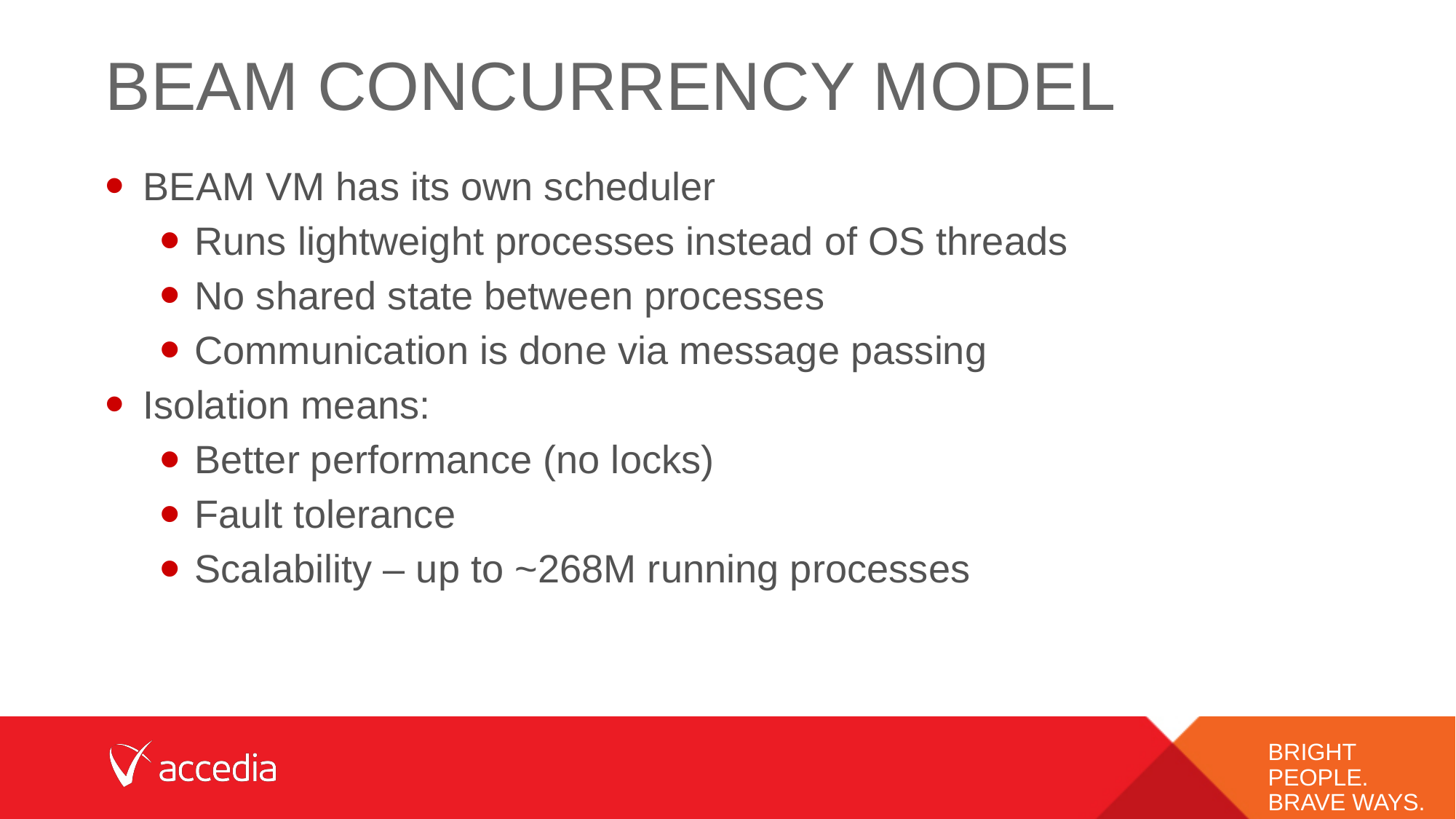

# BEAM concurrency model
BEAM VM has its own scheduler
Runs lightweight processes instead of OS threads
No shared state between processes
Communication is done via message passing
Isolation means:
Better performance (no locks)
Fault tolerance
Scalability – up to ~268M running processes